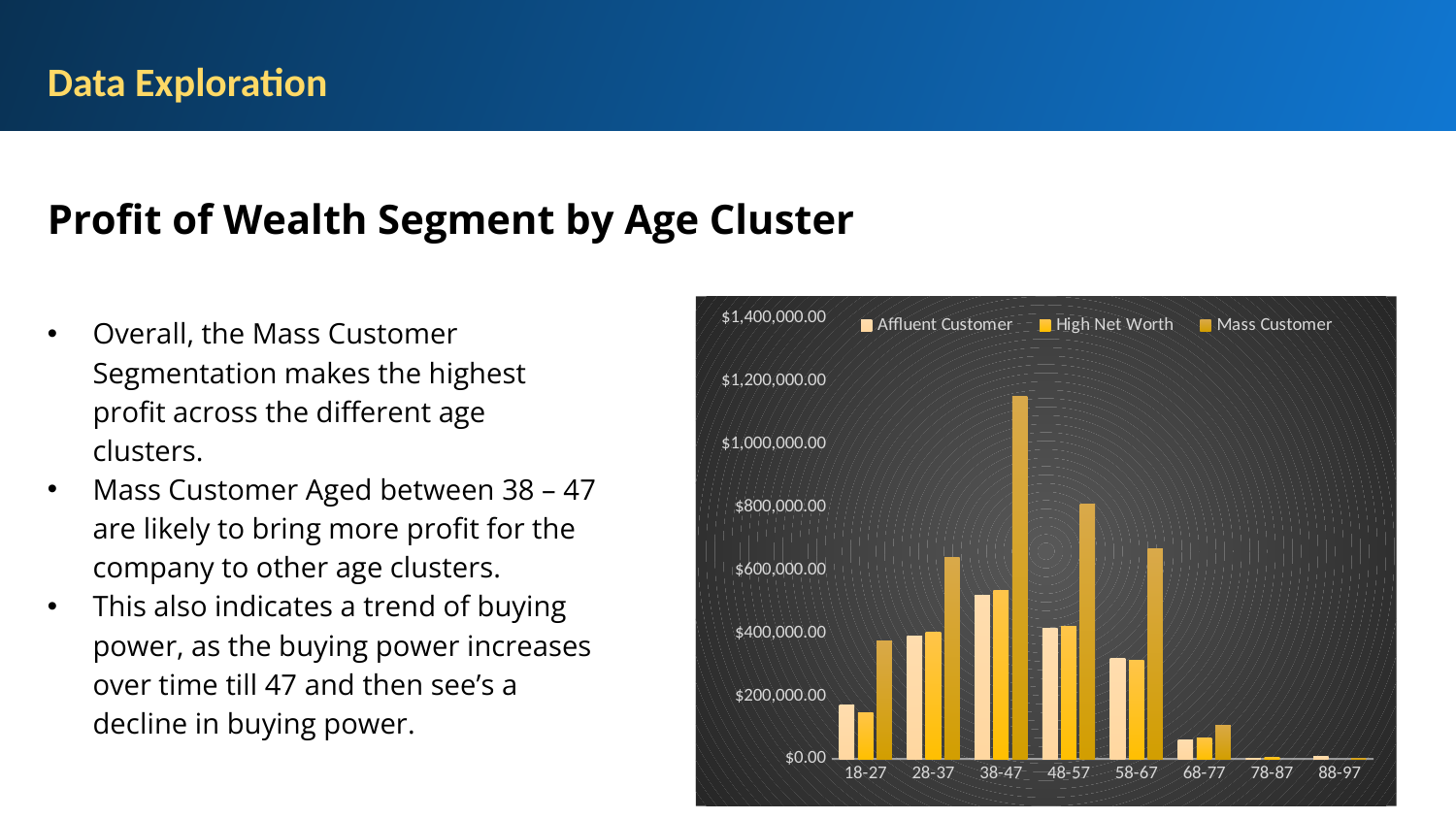

Data Exploration
Profit of Wealth Segment by Age Cluster
Overall, the Mass Customer Segmentation makes the highest profit across the different age clusters.
Mass Customer Aged between 38 – 47 are likely to bring more profit for the company to other age clusters.
This also indicates a trend of buying power, as the buying power increases over time till 47 and then see’s a decline in buying power.

### Chart

| Category | Affluent Customer | High Net Worth | Mass Customer |
|---|---|---|---|
| 18-27 | 170434.39999999967 | 146970.54999999967 | 376560.95999999985 |
| 28-37 | 389534.29999999964 | 404121.88999999943 | 639200.420000001 |
| 38-47 | 520957.50999999937 | 534453.5699999996 | 1152973.4400000027 |
| 48-57 | 416307.5099999997 | 422068.57999999996 | 809522.3700000002 |
| 58-67 | 318385.9799999995 | 312899.0799999991 | 667094.9999999994 |
| 68-77 | 59608.639999999956 | 68000.21999999997 | 107639.12999999992 |
| 78-87 | 2596.1699999999987 | 4523.229999999998 | None |
| 88-97 | 7212.169999999991 | None | 1245.269999999997 |